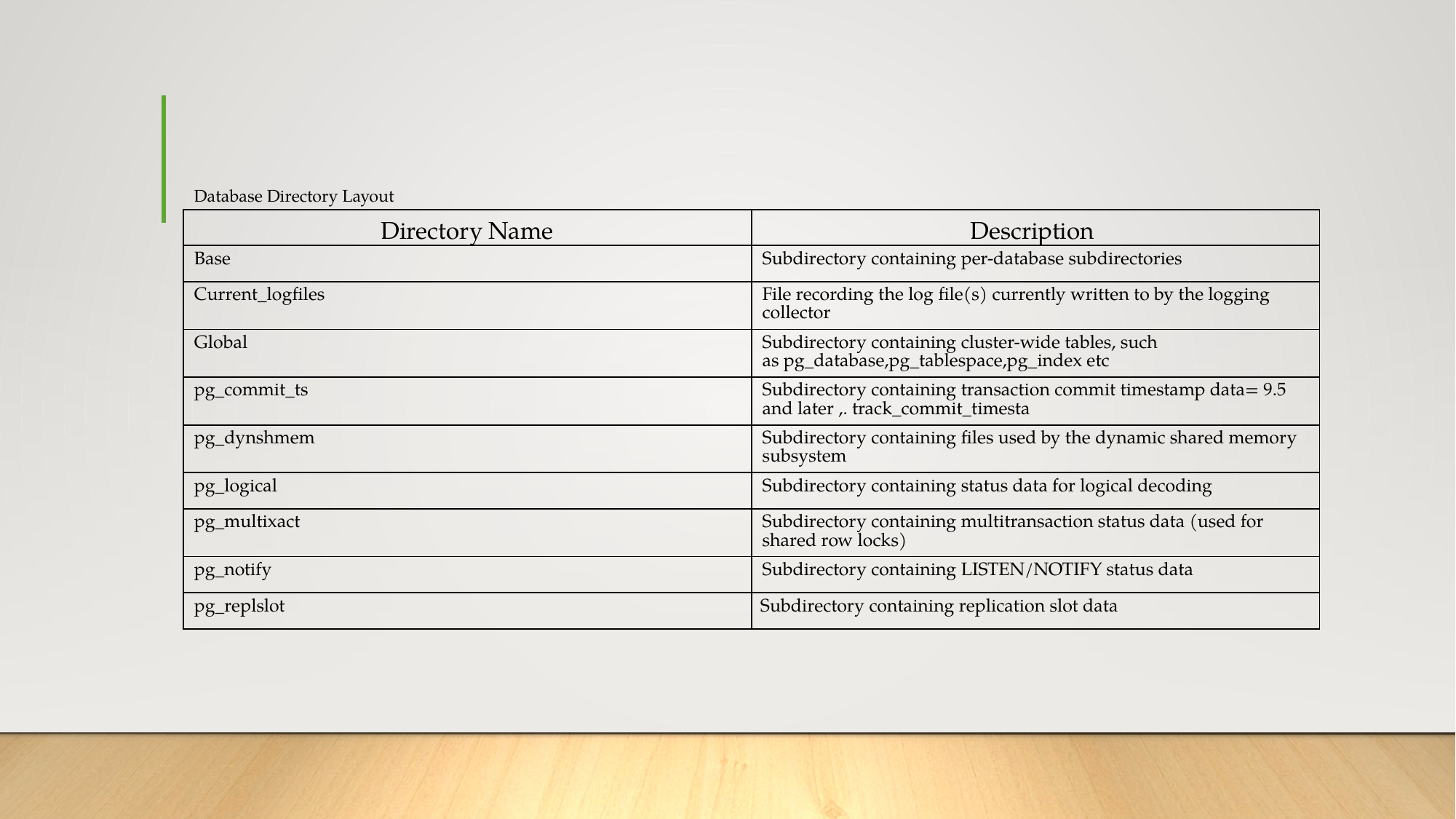

# Database Directory Layout
| Directory Name | Description |
| --- | --- |
| Base | Subdirectory containing per-database subdirectories |
| Current\_logfiles | File recording the log file(s) currently written to by the logging collector |
| Global | Subdirectory containing cluster-wide tables, such as pg\_database,pg\_tablespace,pg\_index etc |
| pg\_commit\_ts | Subdirectory containing transaction commit timestamp data= 9.5 and later ,. track\_commit\_timesta |
| pg\_dynshmem | Subdirectory containing files used by the dynamic shared memory subsystem |
| pg\_logical | Subdirectory containing status data for logical decoding |
| pg\_multixact | Subdirectory containing multitransaction status data (used for shared row locks) |
| pg\_notify | Subdirectory containing LISTEN/NOTIFY status data |
| pg\_replslot | Subdirectory containing replication slot data |